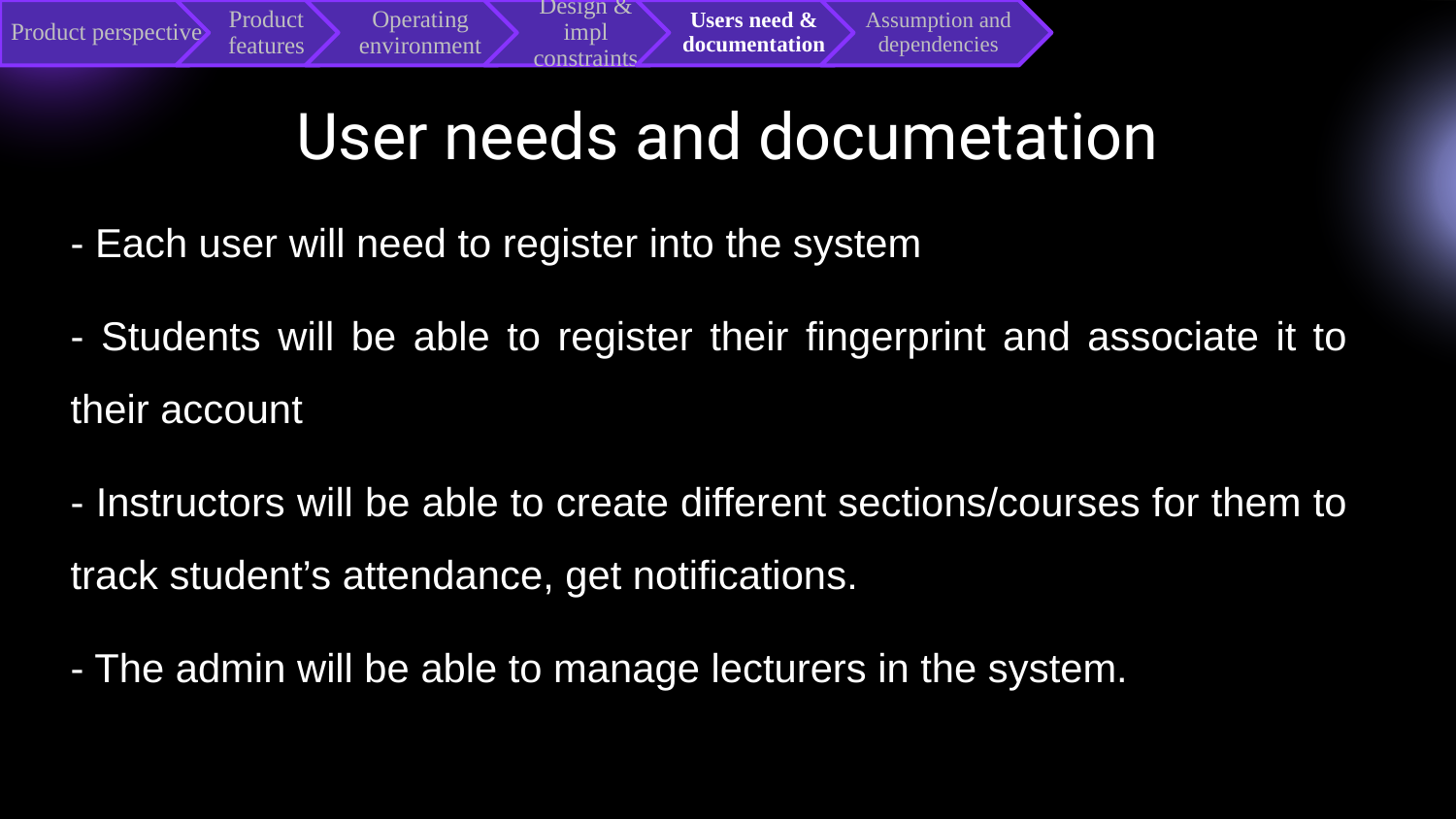

Product perspective
Product features
Operating environment
Design & impl constraints
Users need & documentation
Assumption and dependencies
# User needs and documetation
- Each user will need to register into the system
- Students will be able to register their fingerprint and associate it to their account
- Instructors will be able to create different sections/courses for them to track student’s attendance, get notifications.
- The admin will be able to manage lecturers in the system.